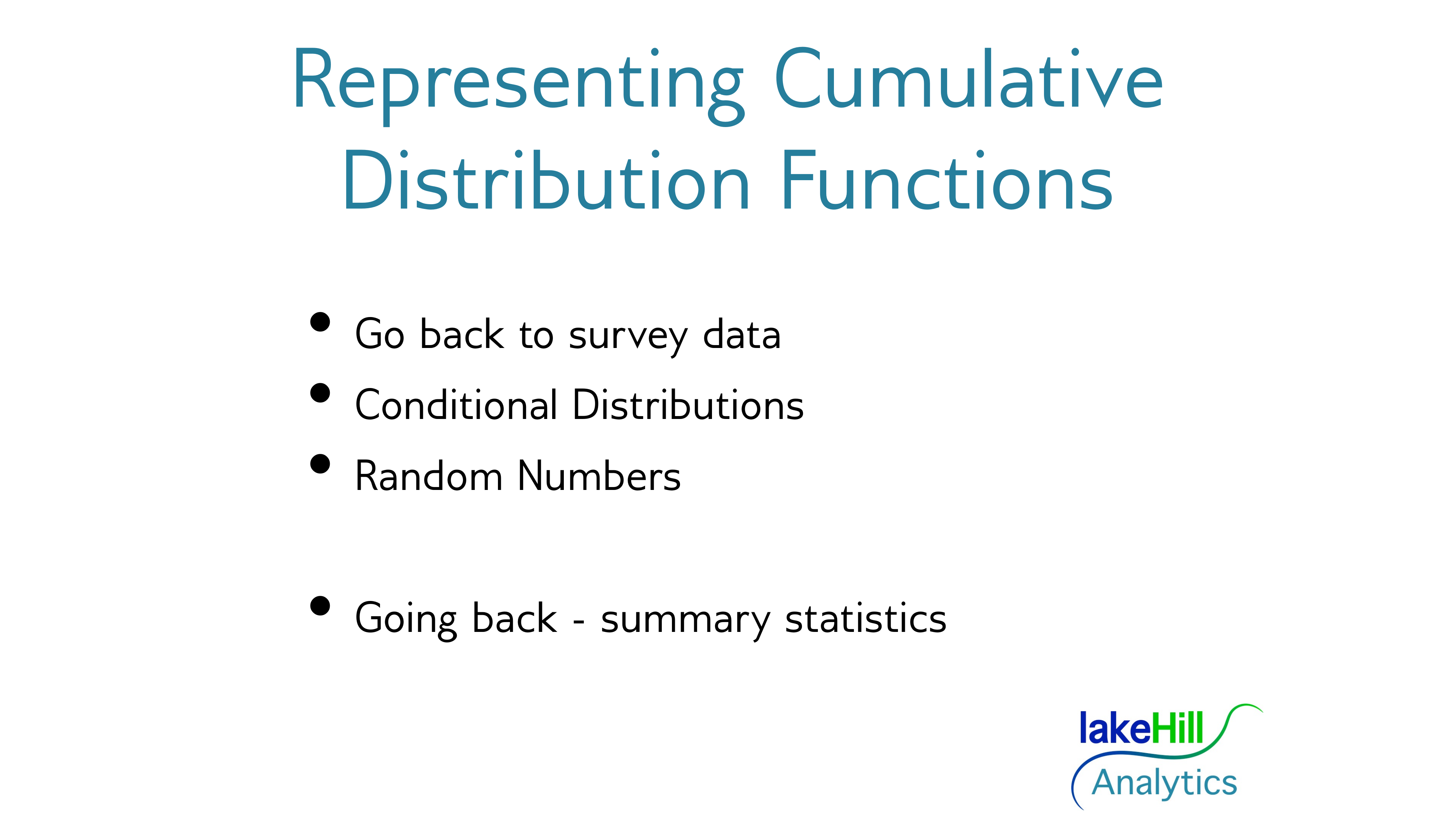

# Representing Cumulative Distribution Functions
Go back to survey data
Conditional Distributions
Random Numbers

Going back - summary statistics